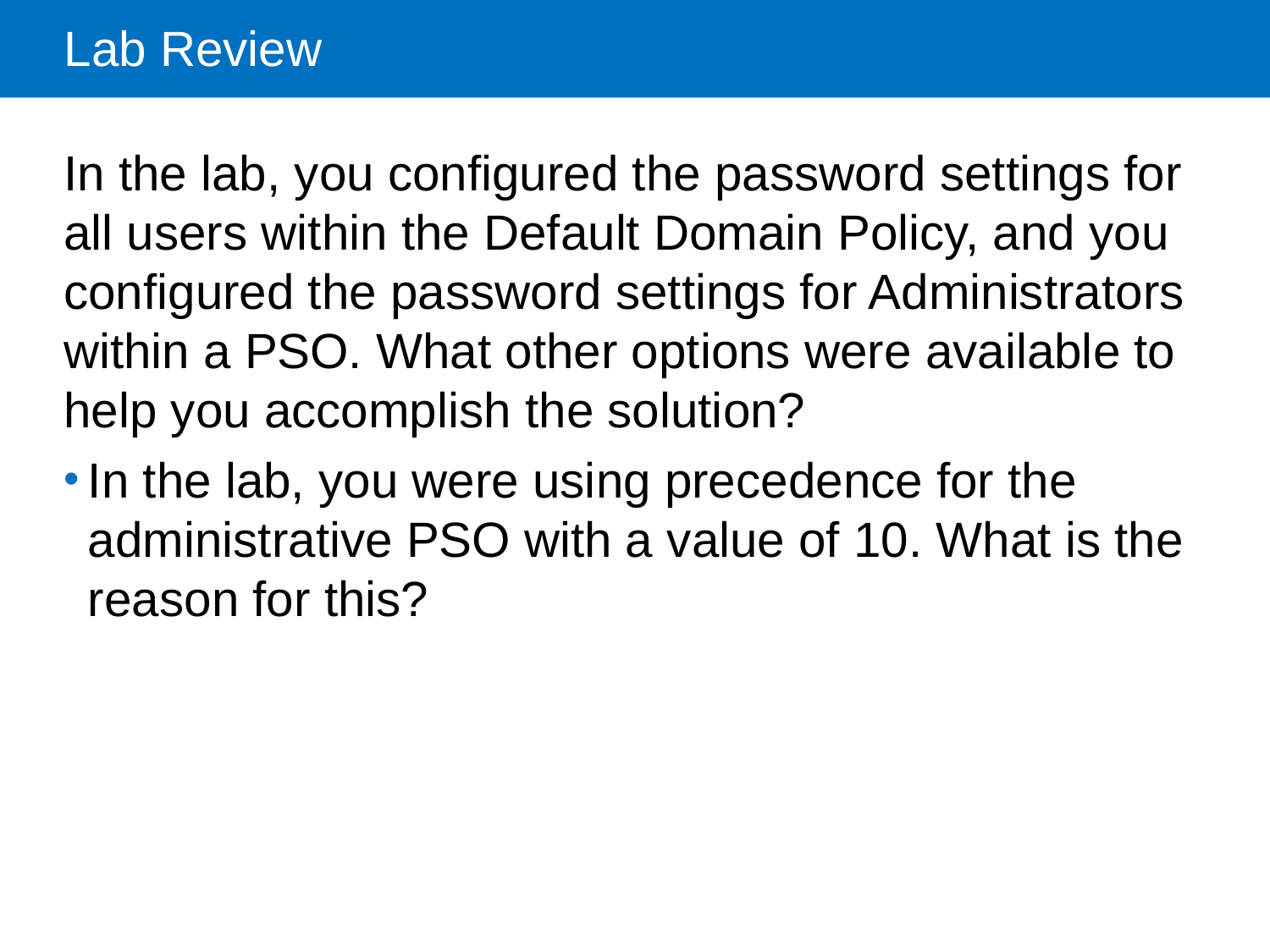

# Lab Review
In the lab, you configured the password settings for all users within the Default Domain Policy, and you configured the password settings for Administrators within a PSO. What other options were available to help you accomplish the solution?
In the lab, you were using precedence for the administrative PSO with a value of 10. What is the reason for this?